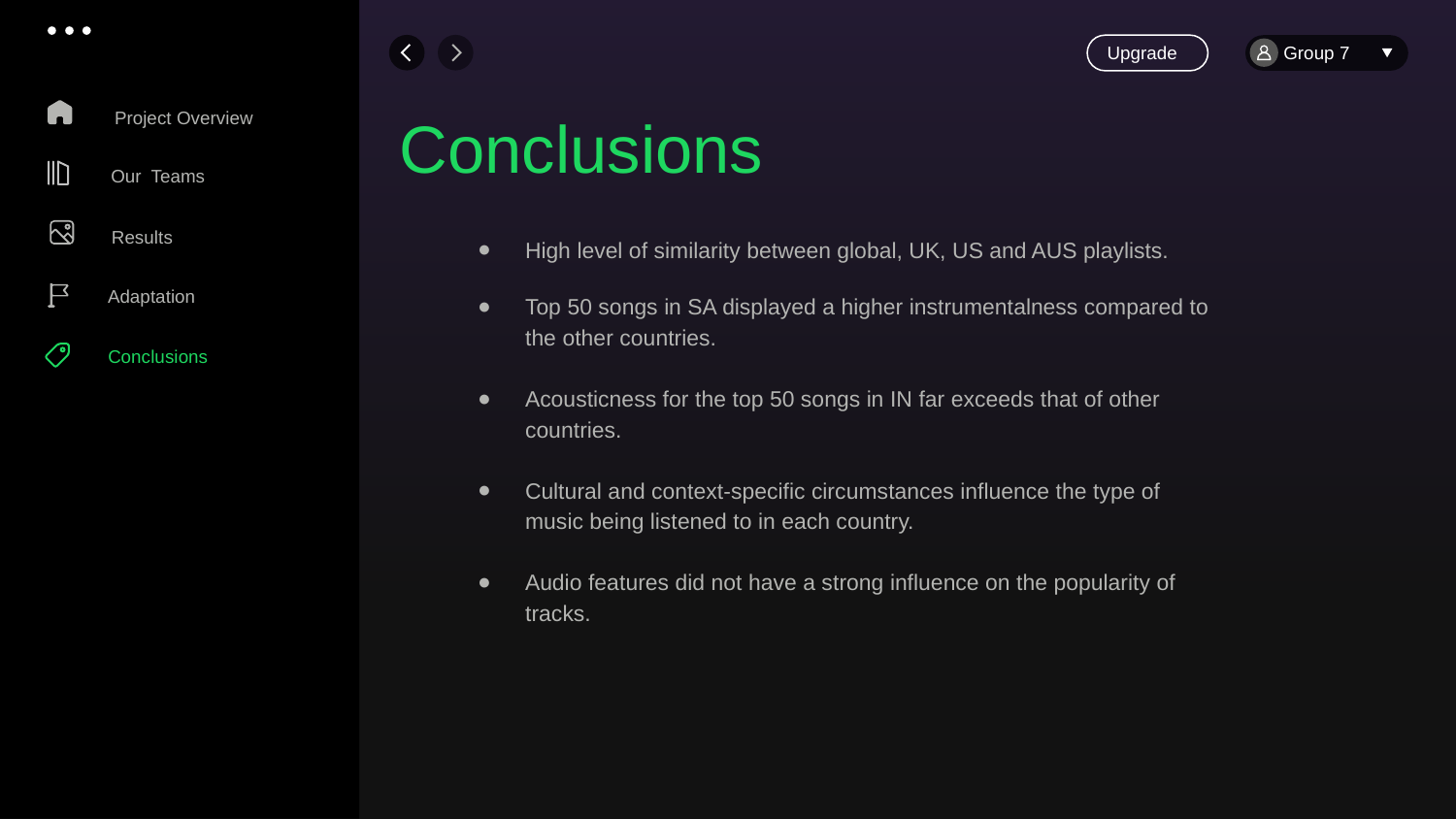

Upgrade

Group 7

Project Overview
Conclusions
Our  Teams

High level of similarity between global, UK, US and AUS playlists.
Top 50 songs in SA displayed a higher instrumentalness compared to the other countries.

Acousticness for the top 50 songs in IN far exceeds that of other countries.
Cultural and context-specific circumstances influence the type of music being listened to in each country.
Audio features did not have a strong influence on the popularity of tracks.
Results

Adaptation

Conclusions